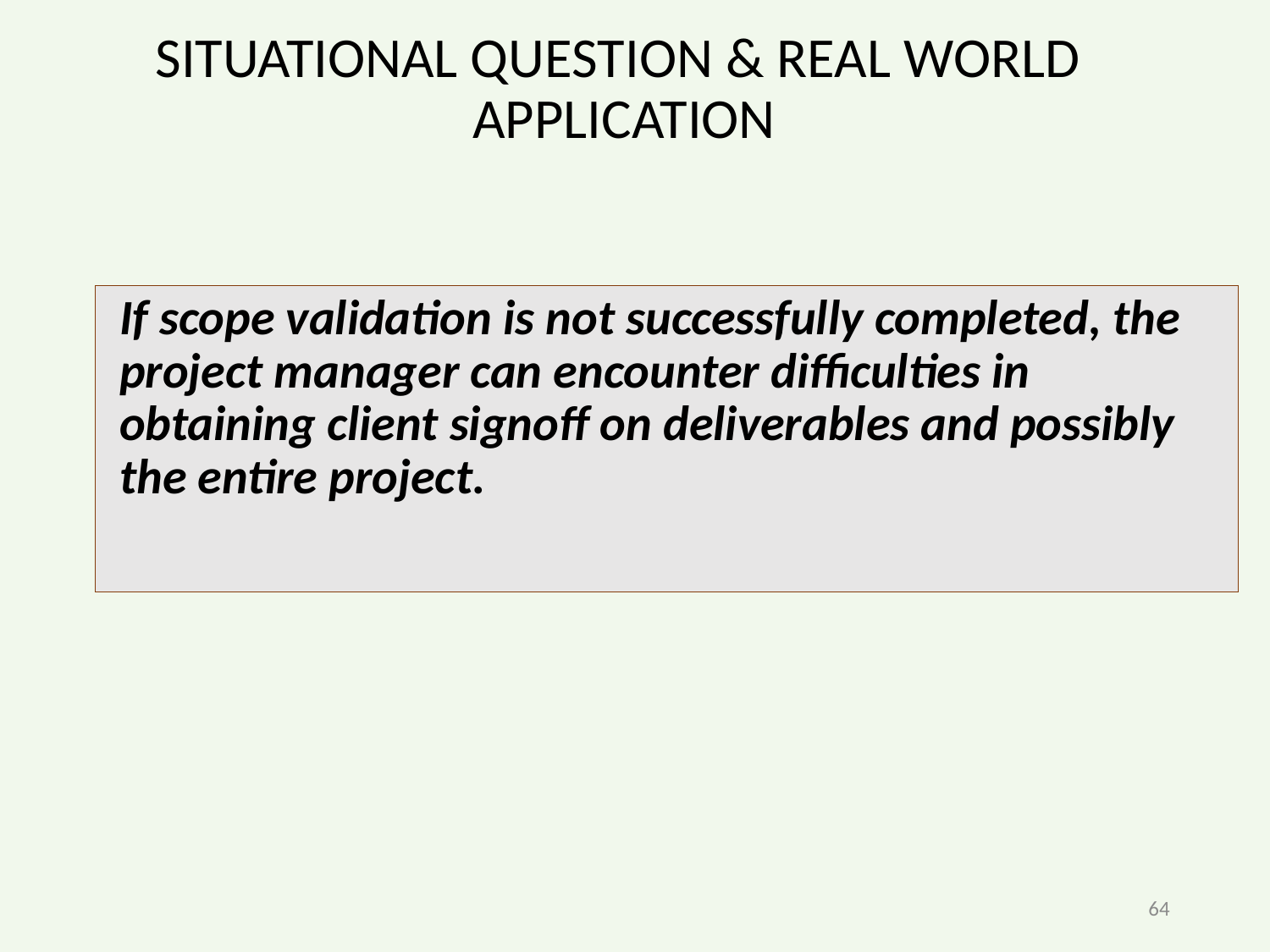

# SITUATIONAL QUESTION & REAL WORLD APPLICATION
If scope validation is not successfully completed, the project manager can encounter difficulties in obtaining client signoff on deliverables and possibly the entire project.
64